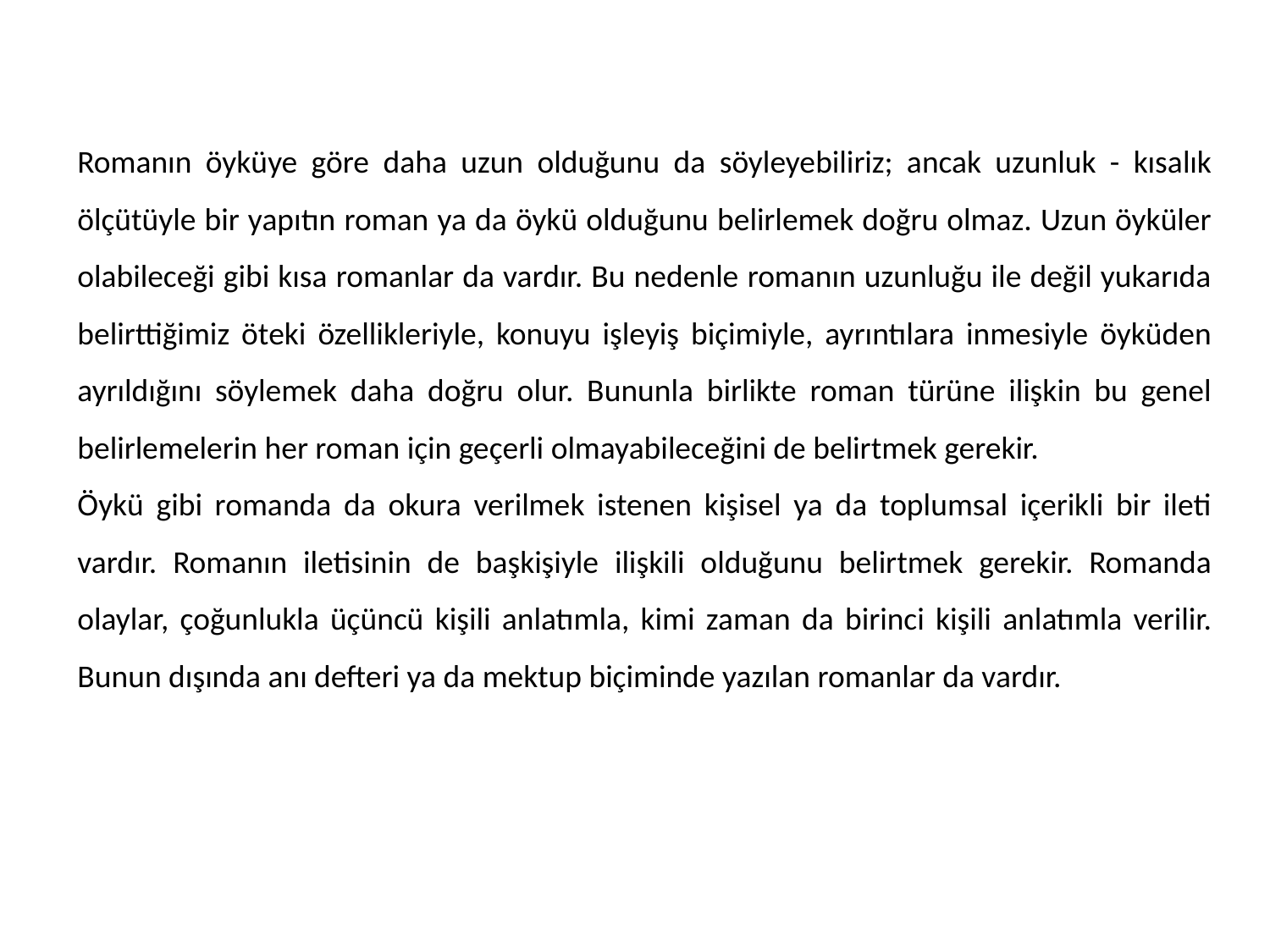

Romanın öyküye göre daha uzun olduğunu da söyleyebiliriz; ancak uzunluk - kısalık ölçütüyle bir yapıtın roman ya da öykü olduğunu belirlemek doğru olmaz. Uzun öyküler olabileceği gibi kısa romanlar da vardır. Bu nedenle romanın uzunluğu ile değil yukarıda belirttiğimiz öteki özellikleriyle, konuyu işleyiş biçimiyle, ayrıntılara inmesiyle öyküden ayrıldığını söylemek daha doğru olur. Bununla birlikte roman türüne ilişkin bu genel belirlemelerin her roman için geçerli olmayabileceğini de belirtmek gerekir.
Öykü gibi romanda da okura verilmek istenen kişisel ya da toplumsal içerikli bir ileti vardır. Romanın iletisinin de başkişiyle ilişkili olduğunu belirtmek gerekir. Romanda olaylar, çoğunlukla üçüncü kişili anlatımla, kimi zaman da birinci kişili anlatımla verilir. Bunun dışında anı defteri ya da mektup biçiminde yazılan romanlar da vardır.